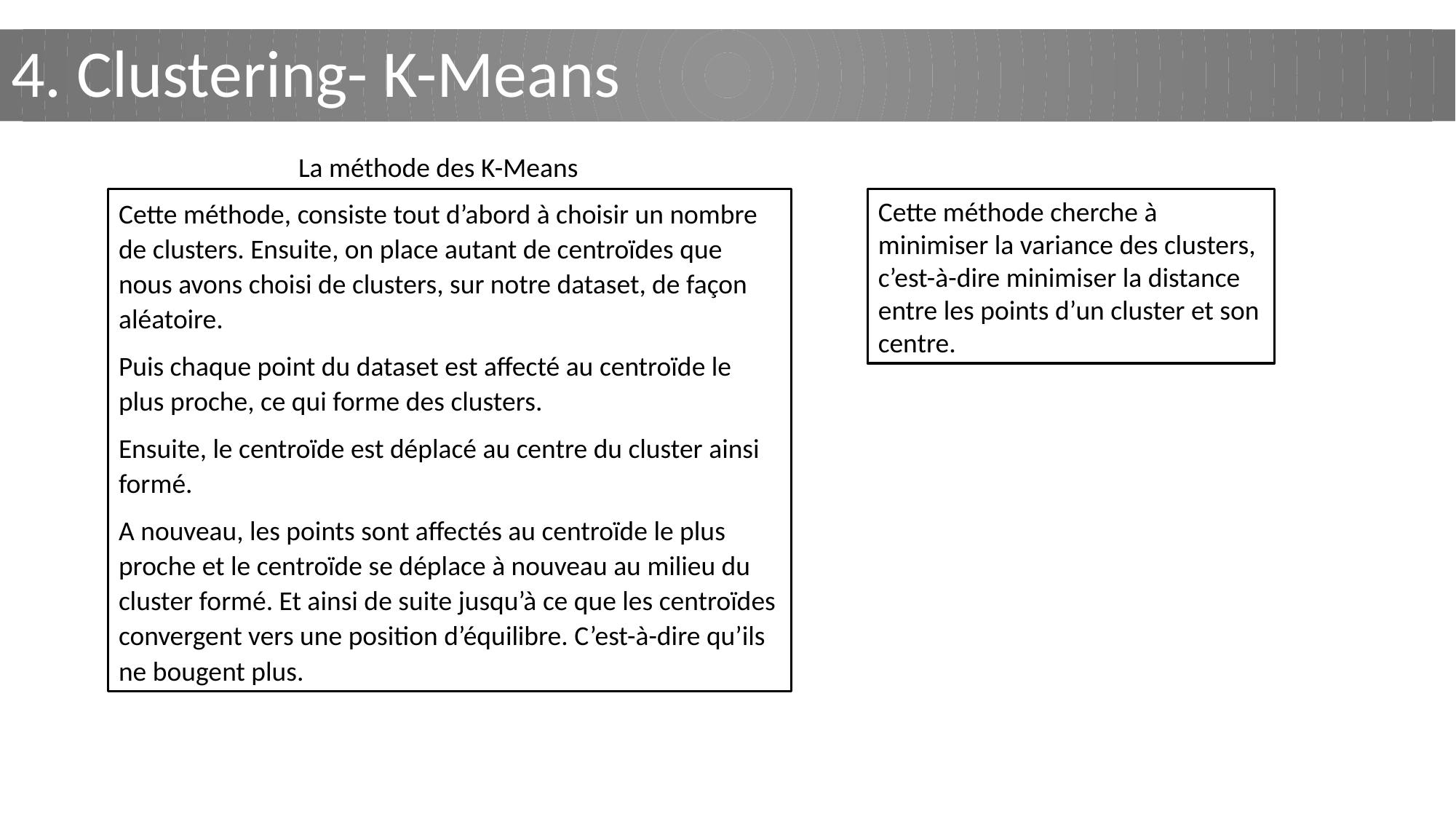

4. Clustering- K-Means
La méthode des K-Means
Cette méthode, consiste tout d’abord à choisir un nombre de clusters. Ensuite, on place autant de centroïdes que nous avons choisi de clusters, sur notre dataset, de façon aléatoire.
Puis chaque point du dataset est affecté au centroïde le plus proche, ce qui forme des clusters.
Ensuite, le centroïde est déplacé au centre du cluster ainsi formé.
A nouveau, les points sont affectés au centroïde le plus proche et le centroïde se déplace à nouveau au milieu du cluster formé. Et ainsi de suite jusqu’à ce que les centroïdes convergent vers une position d’équilibre. C’est-à-dire qu’ils ne bougent plus.
Cette méthode cherche à minimiser la variance des clusters, c’est-à-dire minimiser la distance entre les points d’un cluster et son centre.